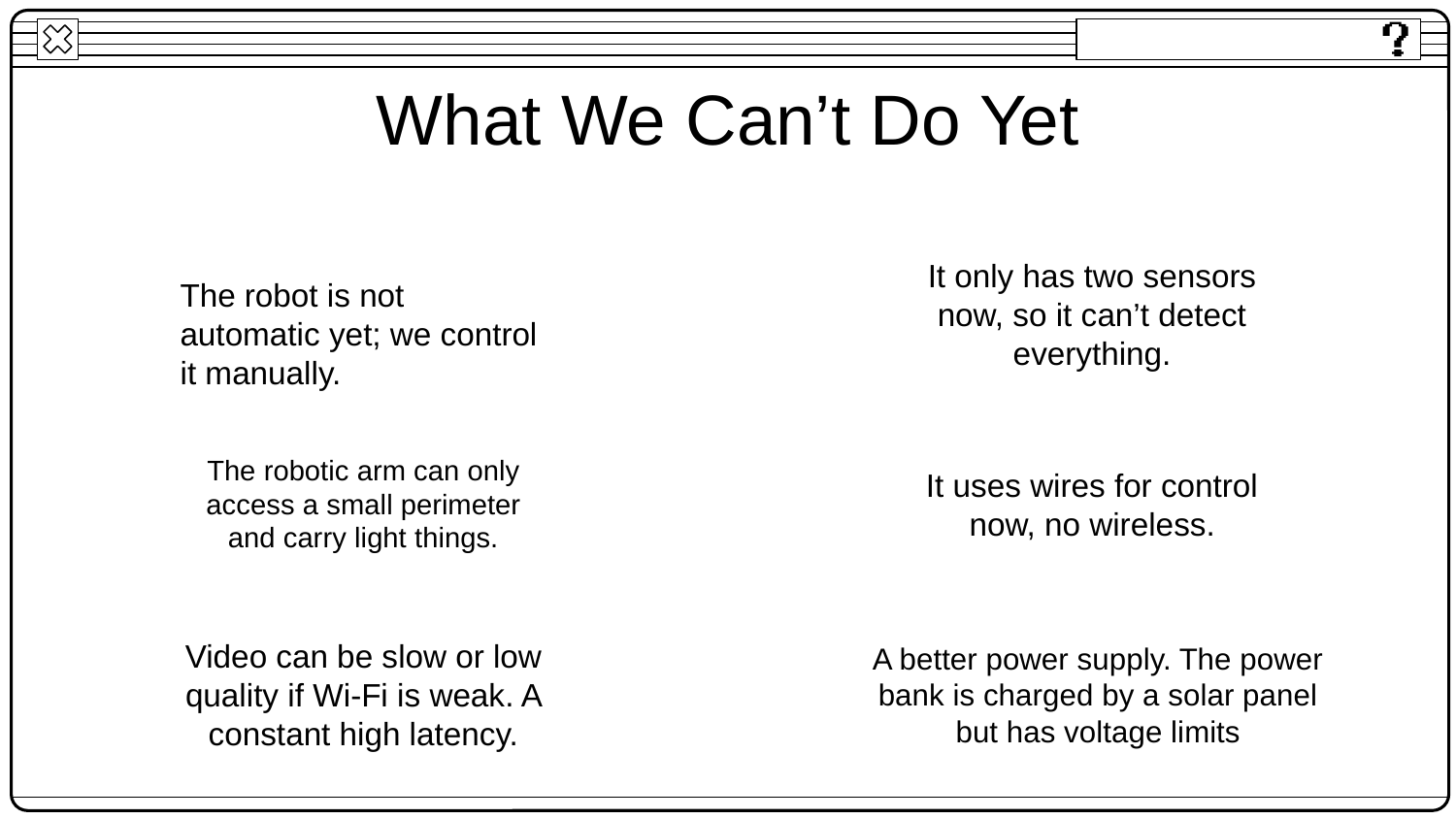

# What We Can’t Do Yet

The robot is not automatic yet; we control it manually.
It only has two sensors now, so it can’t detect everything.
The robotic arm can only access a small perimeter and carry light things.
It uses wires for control now, no wireless.
A better power supply. The power bank is charged by a solar panel but has voltage limits
Video can be slow or low quality if Wi-Fi is weak. A constant high latency.